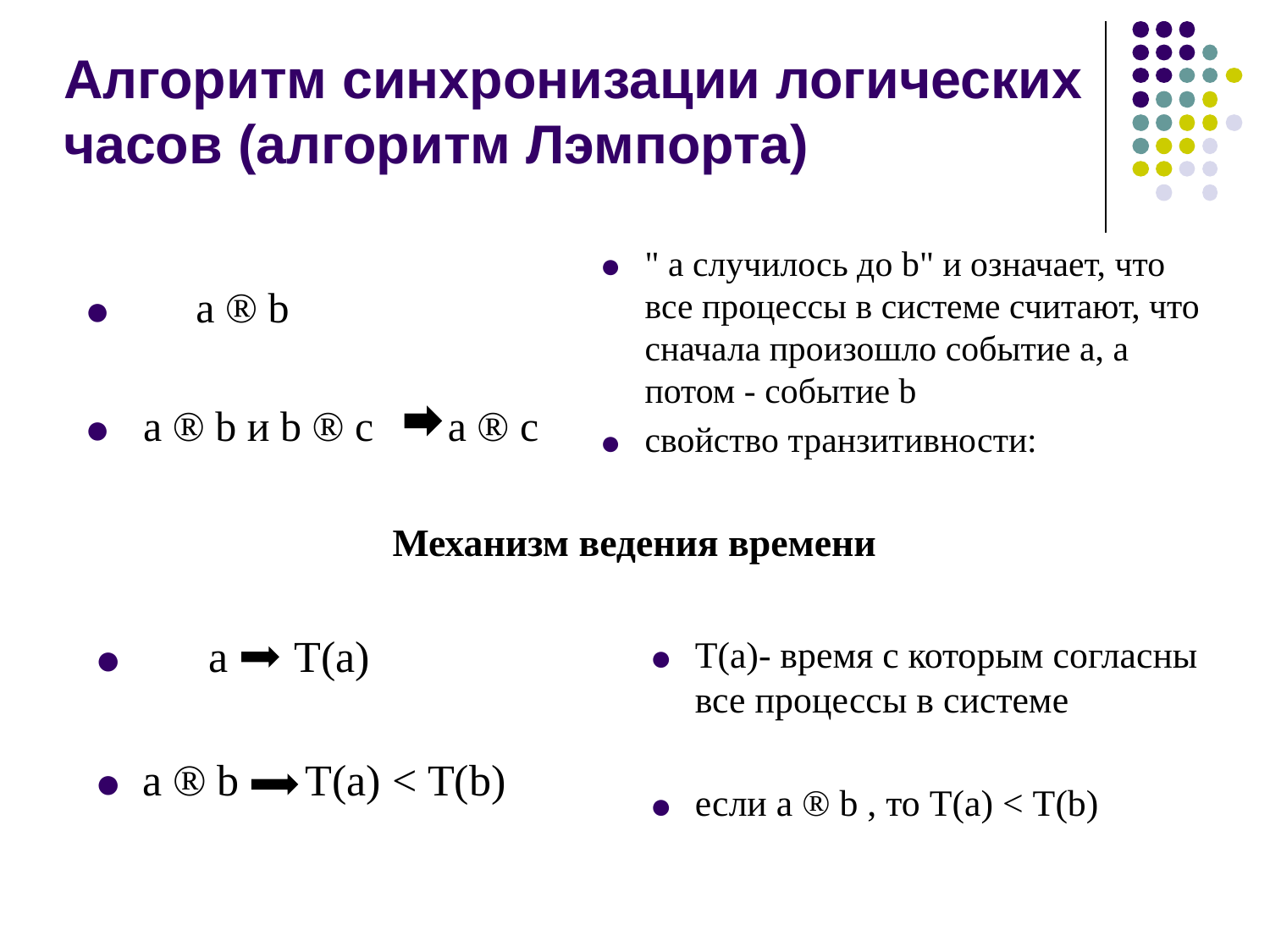

# Алгоритм синхронизации логических часов (алгоритм Лэмпорта)
" a случилось до b" и означает, что все процессы в системе считают, что сначала произошло событие a, а потом - событие b
свойство транзитивности:
      a ® b

 a ® b и b ® c       a ® c

Механизм ведения времени

      a      Т(а)

а ® b      Т(а) < Т(b)

Т(а)- время с которым согласны все процессы в системе

если а ® b , то Т(а) < Т(b)